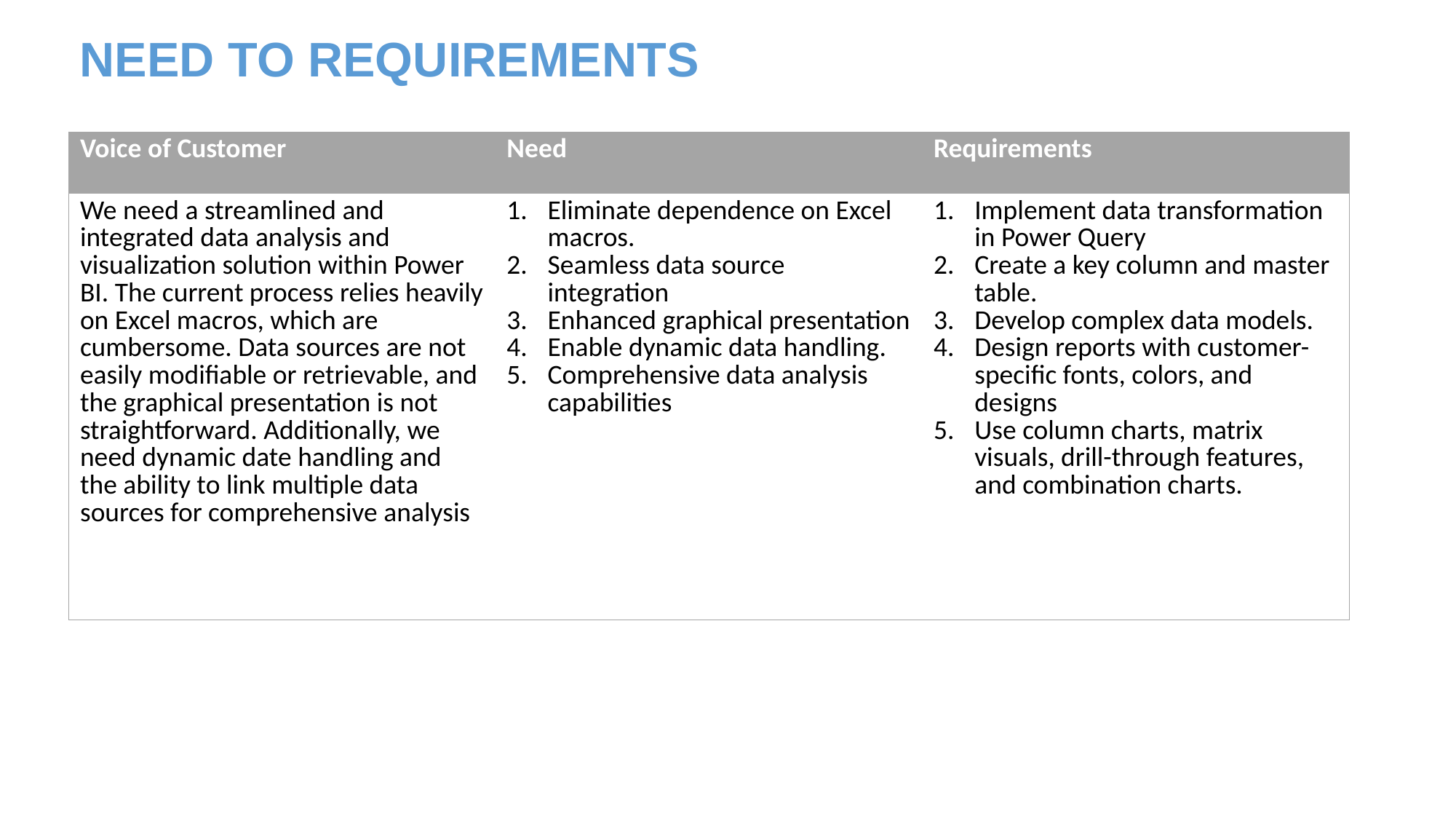

Need to requirements
| Voice of Customer | Need | Requirements |
| --- | --- | --- |
| We need a streamlined and integrated data analysis and visualization solution within Power BI. The current process relies heavily on Excel macros, which are cumbersome. Data sources are not easily modifiable or retrievable, and the graphical presentation is not straightforward. Additionally, we need dynamic date handling and the ability to link multiple data sources for comprehensive analysis | Eliminate dependence on Excel macros. Seamless data source integration Enhanced graphical presentation Enable dynamic data handling. Comprehensive data analysis capabilities | Implement data transformation in Power Query Create a key column and master table. Develop complex data models. Design reports with customer-specific fonts, colors, and designs Use column charts, matrix visuals, drill-through features, and combination charts. |